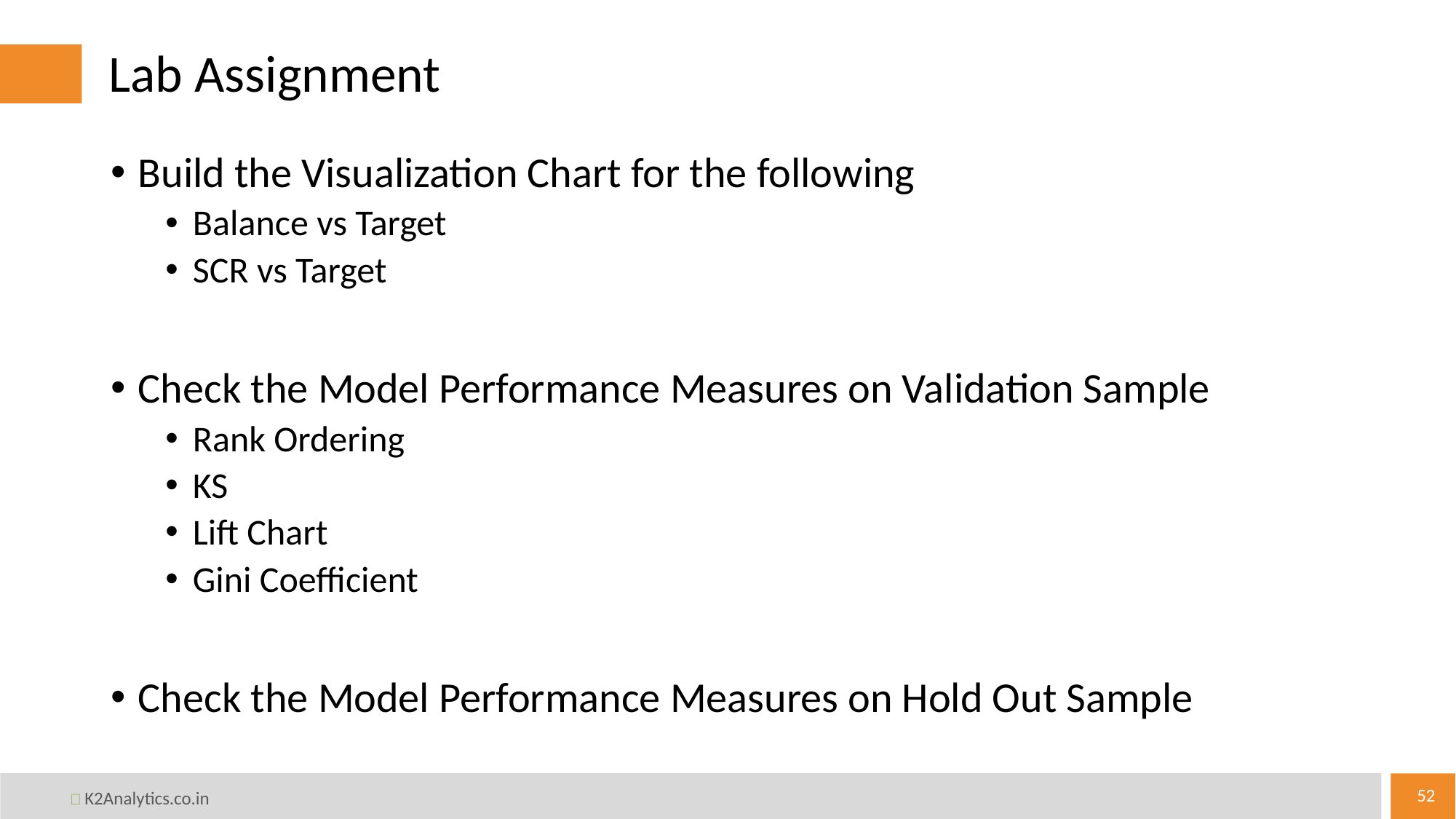

# Lab Assignment
Build the Visualization Chart for the following
Balance vs Target
SCR vs Target

Check the Model Performance Measures on Validation Sample
Rank Ordering
KS
Lift Chart
Gini Coefficient

Check the Model Performance Measures on Hold Out Sample
52